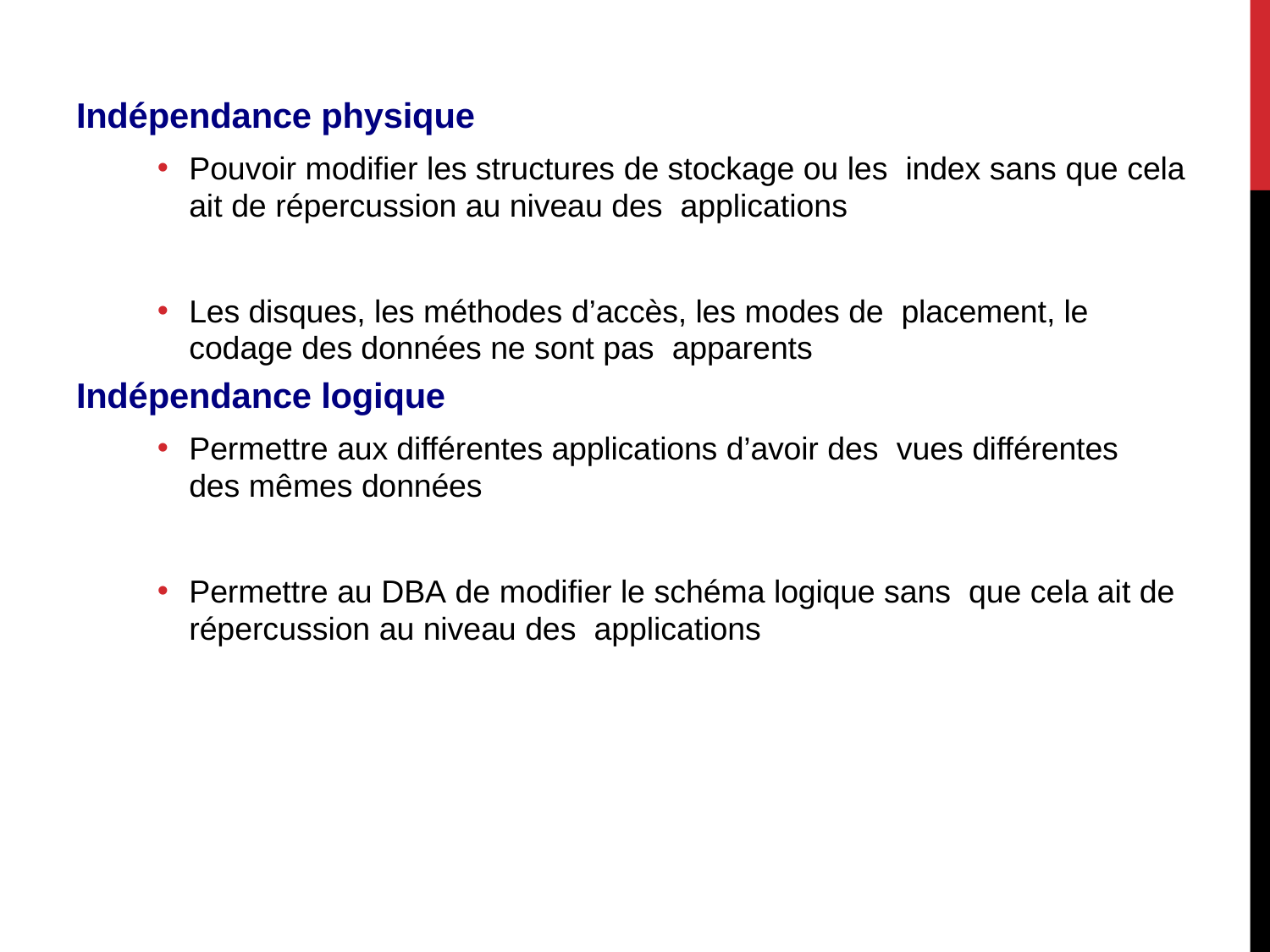

Indépendance physique
Pouvoir modifier les structures de stockage ou les  index sans que cela ait de répercussion au niveau des  applications

Les disques, les méthodes d’accès, les modes de  placement, le codage des données ne sont pas  apparents
Indépendance logique
Permettre aux différentes applications d’avoir des  vues différentes des mêmes données

Permettre au DBA de modifier le schéma logique sans  que cela ait de répercussion au niveau des  applications